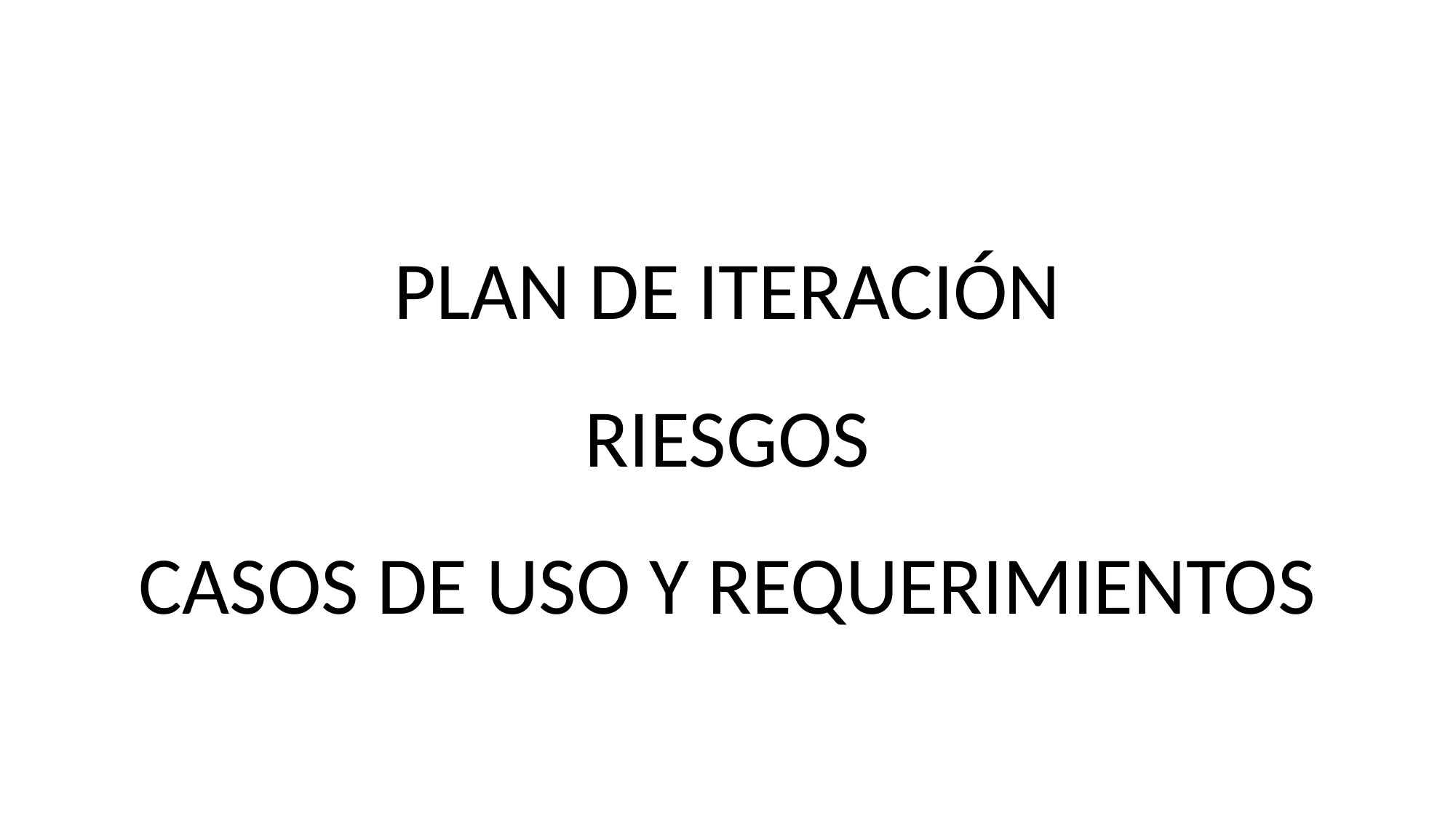

PLAN DE ITERACIÓN
RIESGOS
CASOS DE USO Y REQUERIMIENTOS